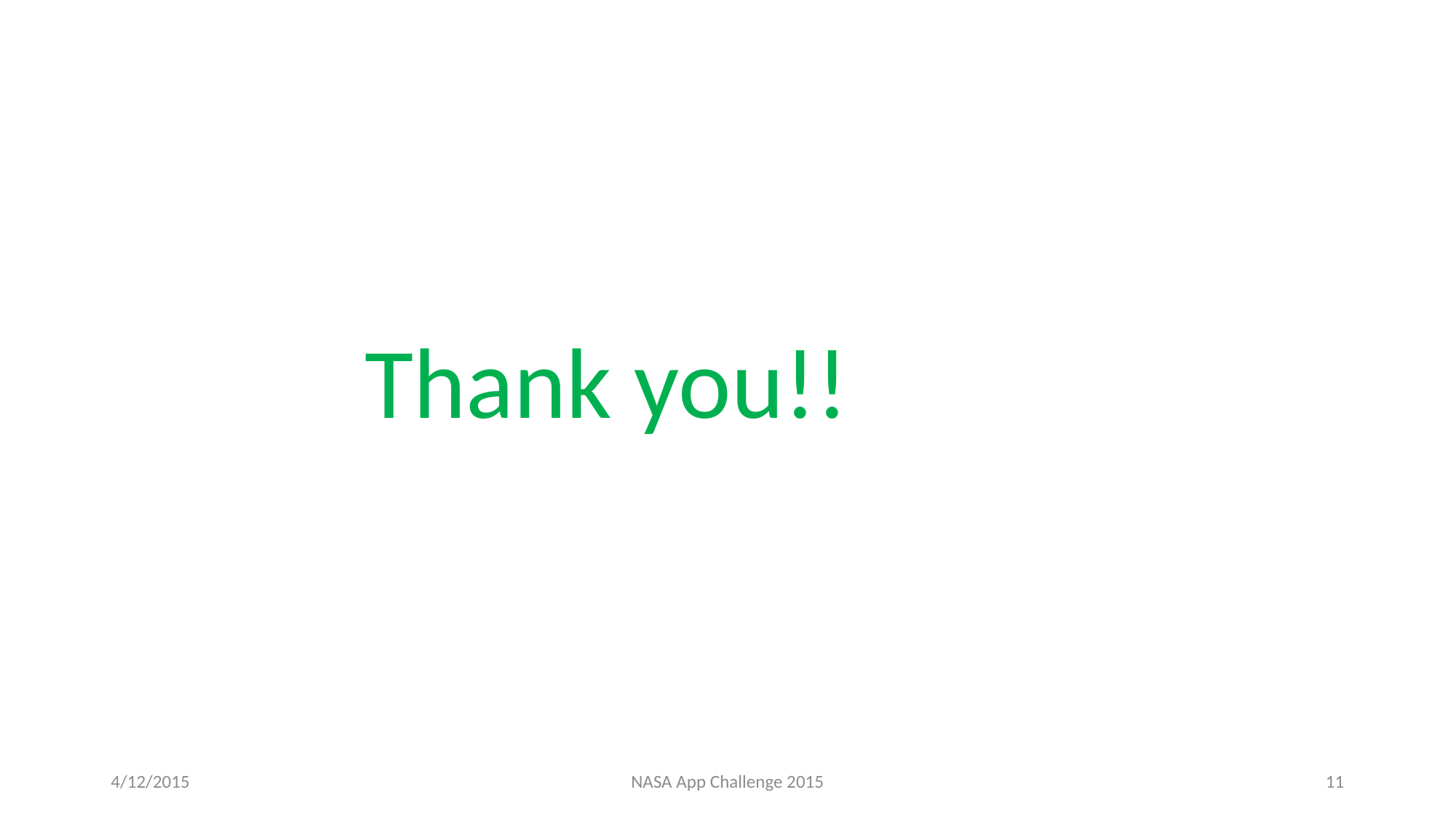

# Thank you!!
4/12/2015
NASA App Challenge 2015
11